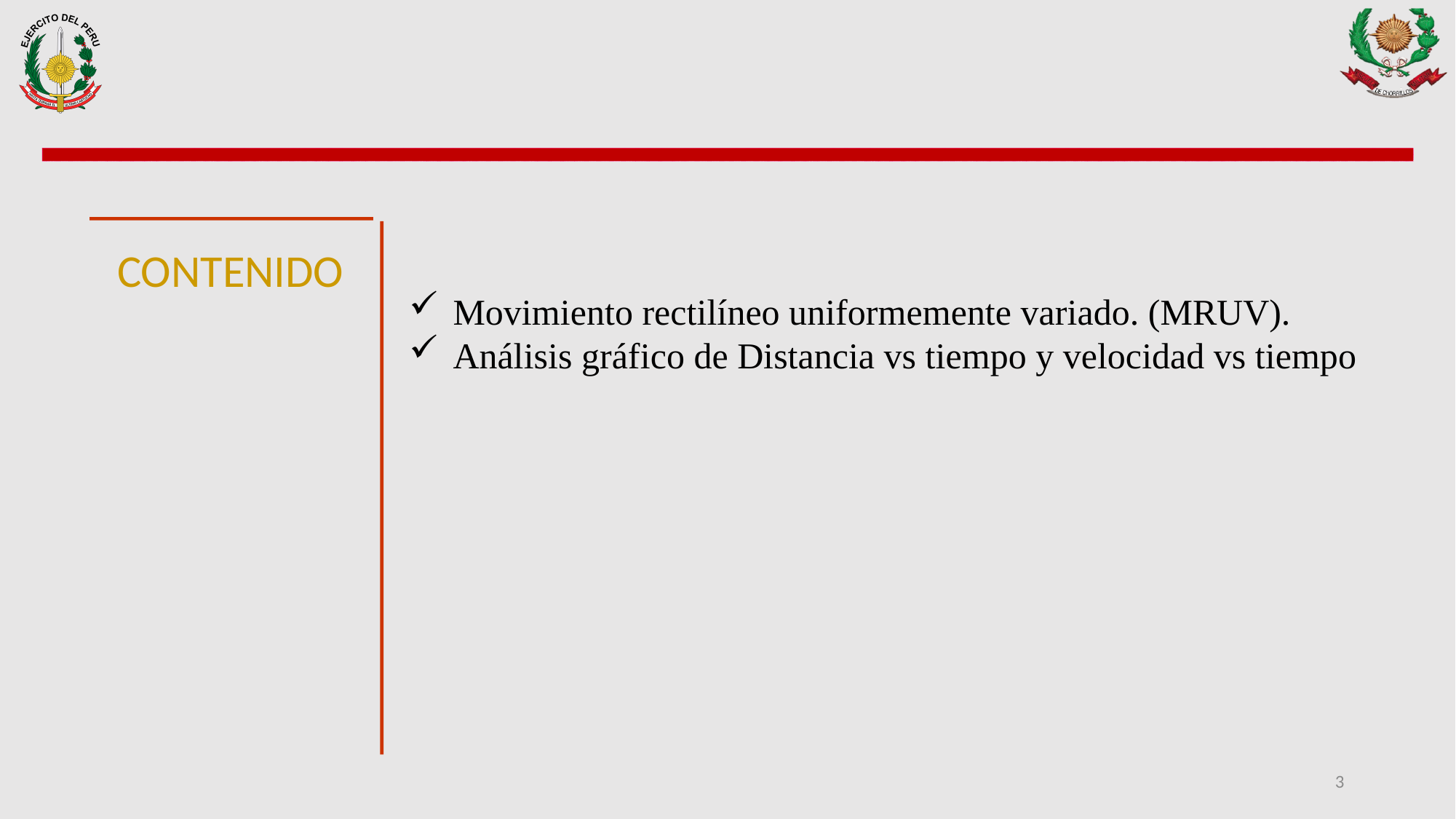

CONTENIDO

Movimiento rectilíneo uniformemente variado. (MRUV).
Análisis gráfico de Distancia vs tiempo y velocidad vs tiempo
3